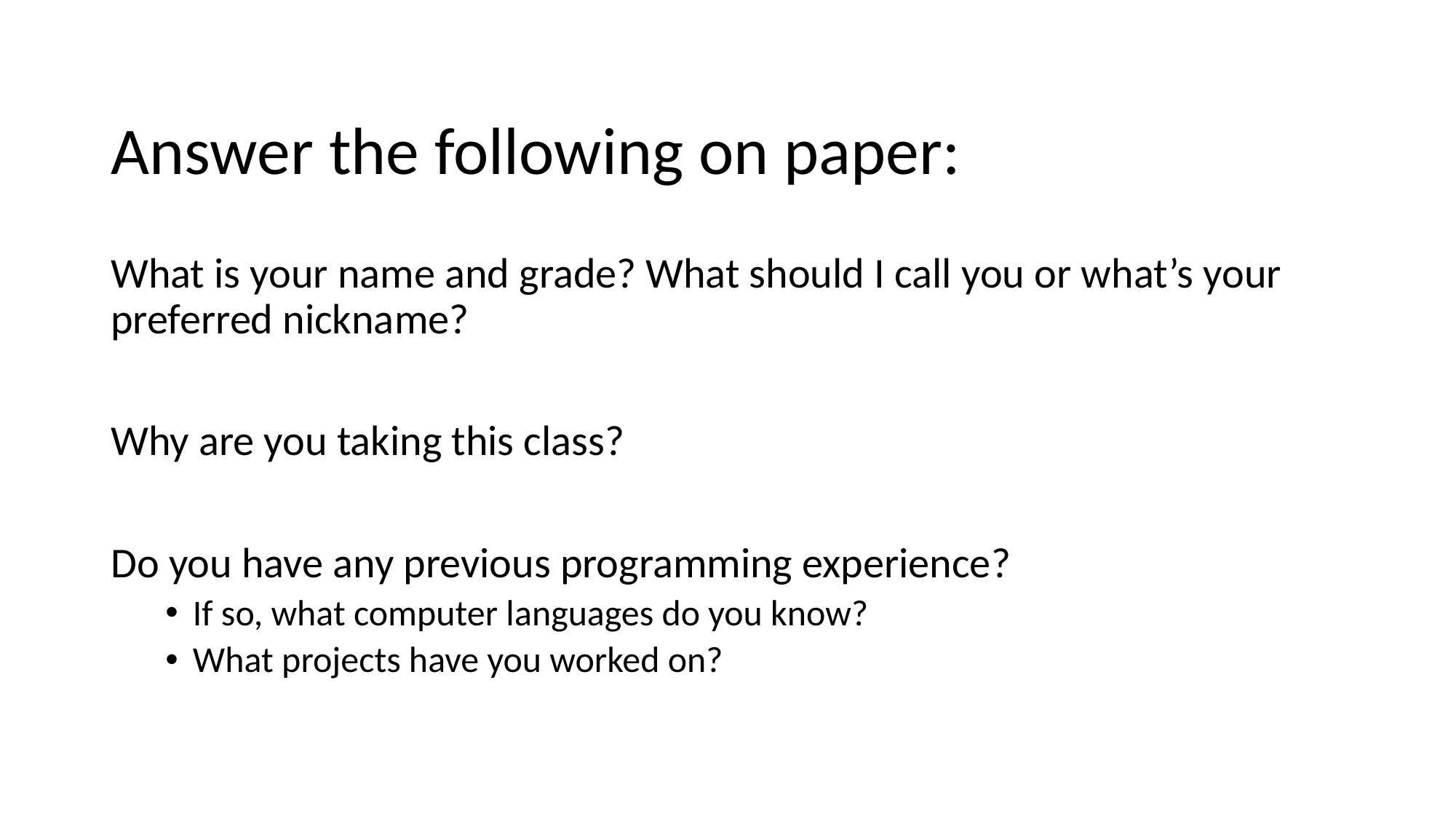

# Answer the following on paper:
What is your name and grade? What should I call you or what’s your preferred nickname?

Why are you taking this class?

Do you have any previous programming experience?
If so, what computer languages do you know?
What projects have you worked on?